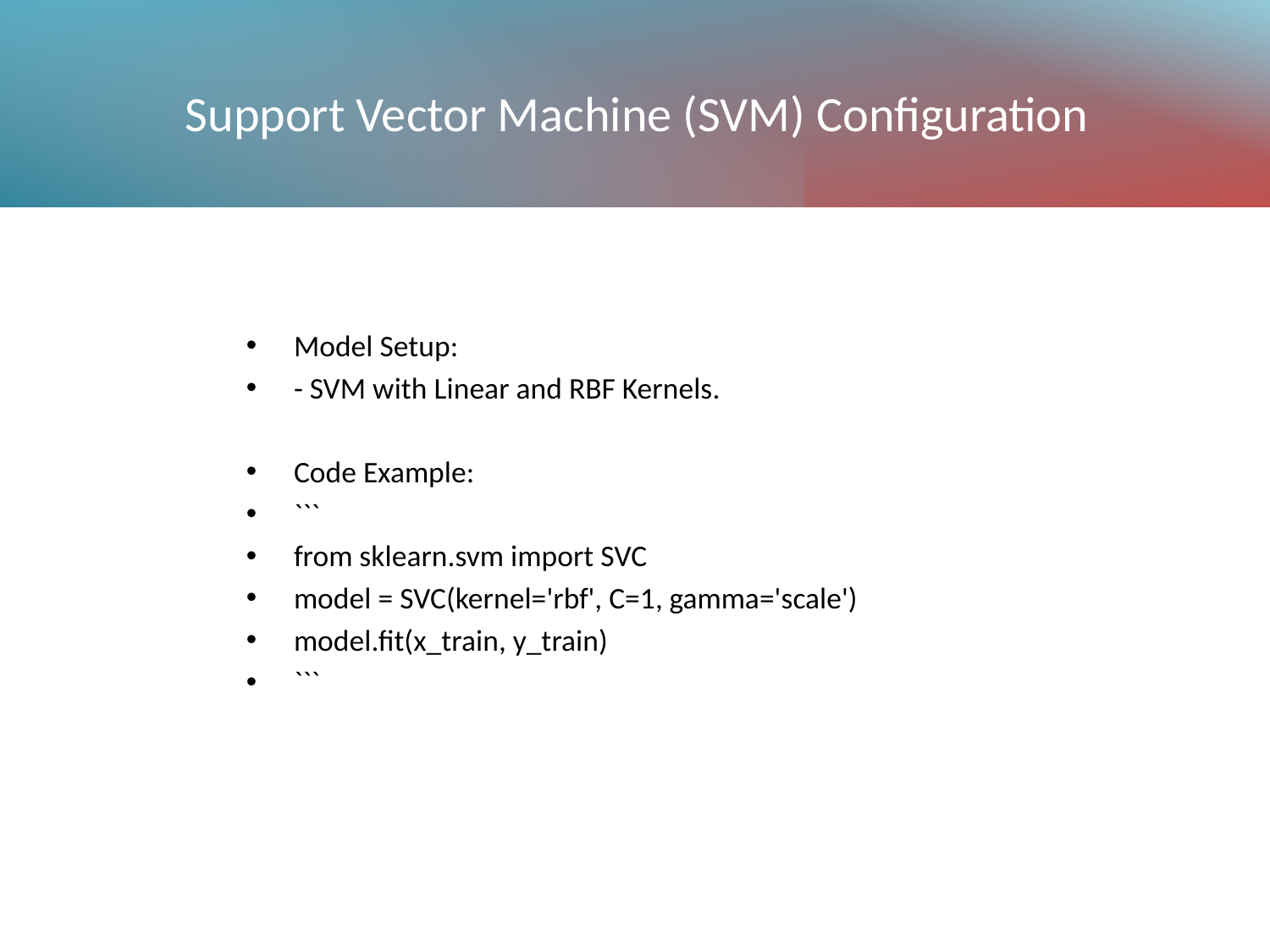

# Support Vector Machine (SVM) Configuration
Model Setup:
- SVM with Linear and RBF Kernels.

Code Example:
```
from sklearn.svm import SVC
model = SVC(kernel='rbf', C=1, gamma='scale')
model.fit(x_train, y_train)
```